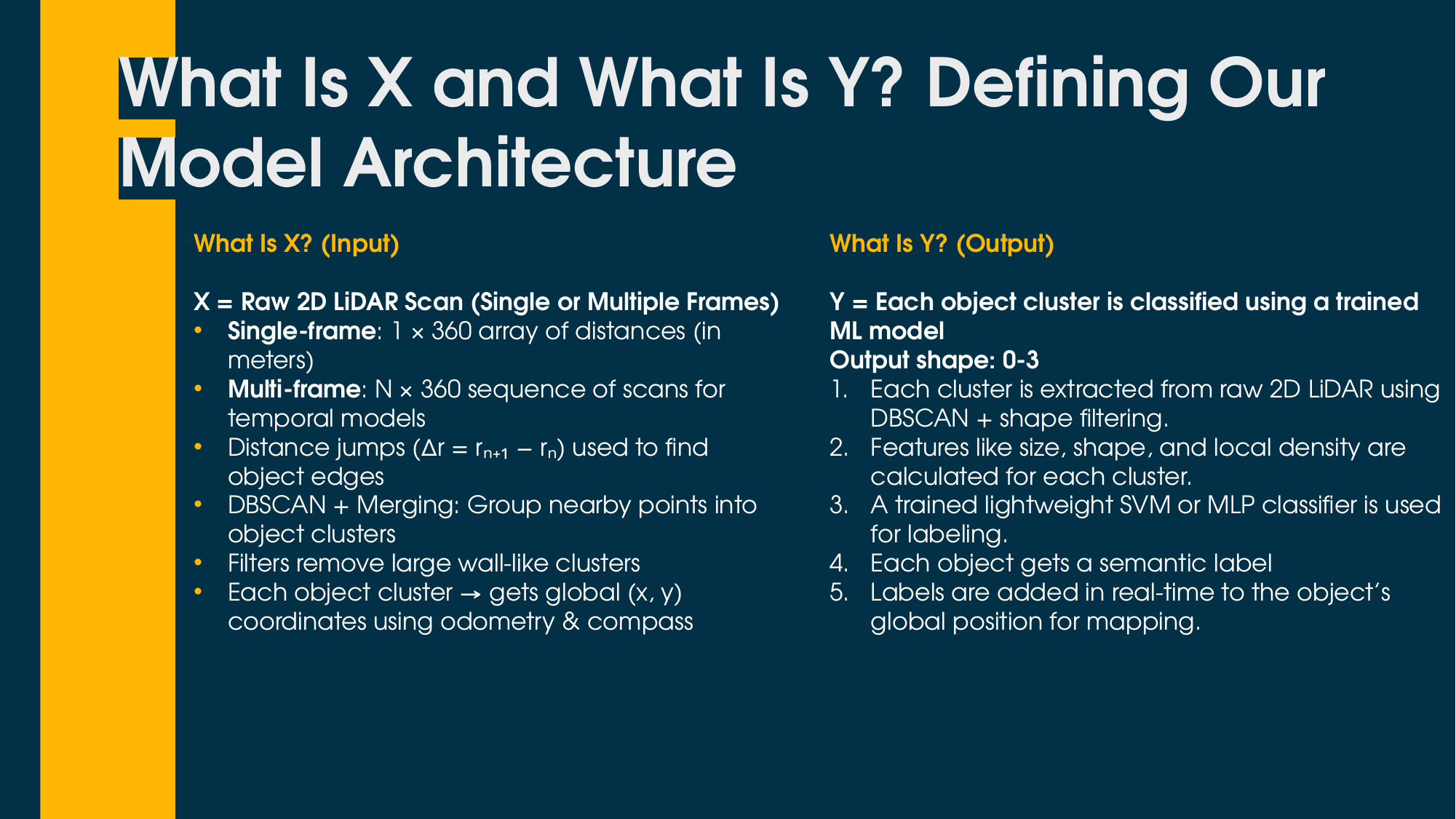

# What Is X and What Is Y? Defining Our Model Architecture
10

What Is X? (Input)
X = Raw 2D LiDAR Scan (Single or Multiple Frames)
Single-frame: 1 × 360 array of distances (in meters)
Multi-frame: N × 360 sequence of scans for temporal models
⁠Distance jumps (Δr = rₙ₊₁ − rₙ) used to find object edges
DBSCAN + Merging: Group nearby points into object clusters
⁠Filters remove large wall-like clusters
Each object cluster → gets global (x, y) coordinates using odometry & compass

What Is Y? (Output)

Y = Each object cluster is classified using a trained ML model
Output shape: 0-3
Each cluster is extracted from raw 2D LiDAR using DBSCAN + shape filtering.
Features like size, shape, and local density are calculated for each cluster.
A trained lightweight SVM or MLP classifier is used for labeling.
⁠Each object gets a semantic label
Labels are added in real-time to the object’s global position for mapping.